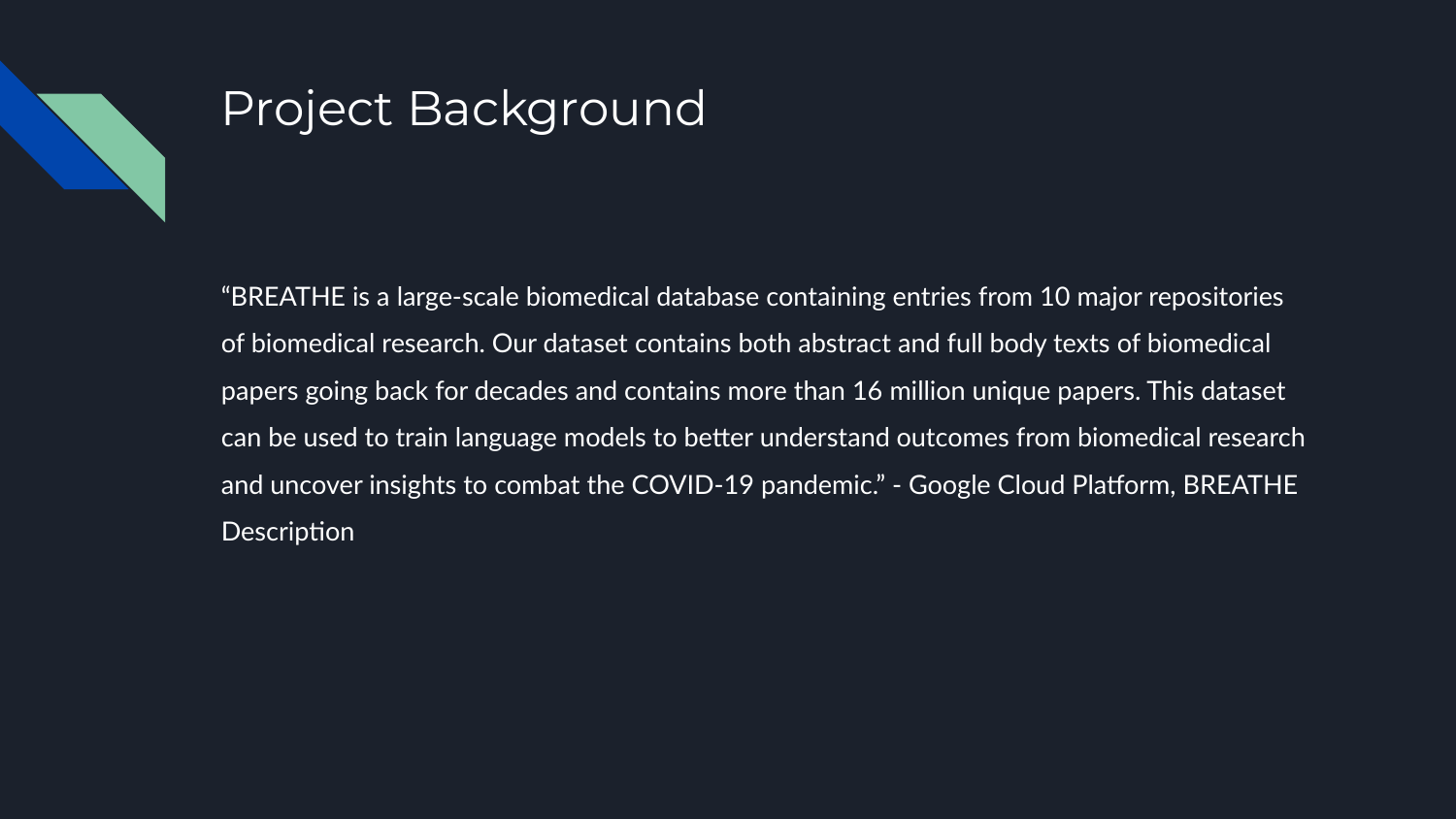

# Project Background
“BREATHE is a large-scale biomedical database containing entries from 10 major repositories of biomedical research. Our dataset contains both abstract and full body texts of biomedical papers going back for decades and contains more than 16 million unique papers. This dataset can be used to train language models to better understand outcomes from biomedical research and uncover insights to combat the COVID-19 pandemic.” - Google Cloud Platform, BREATHE Description
The purpose of this project is to develop topic modeling based on the abstracts of these biomedical papers, model the topic distribution, concentration, and similarity, and to compare different variations of the models.